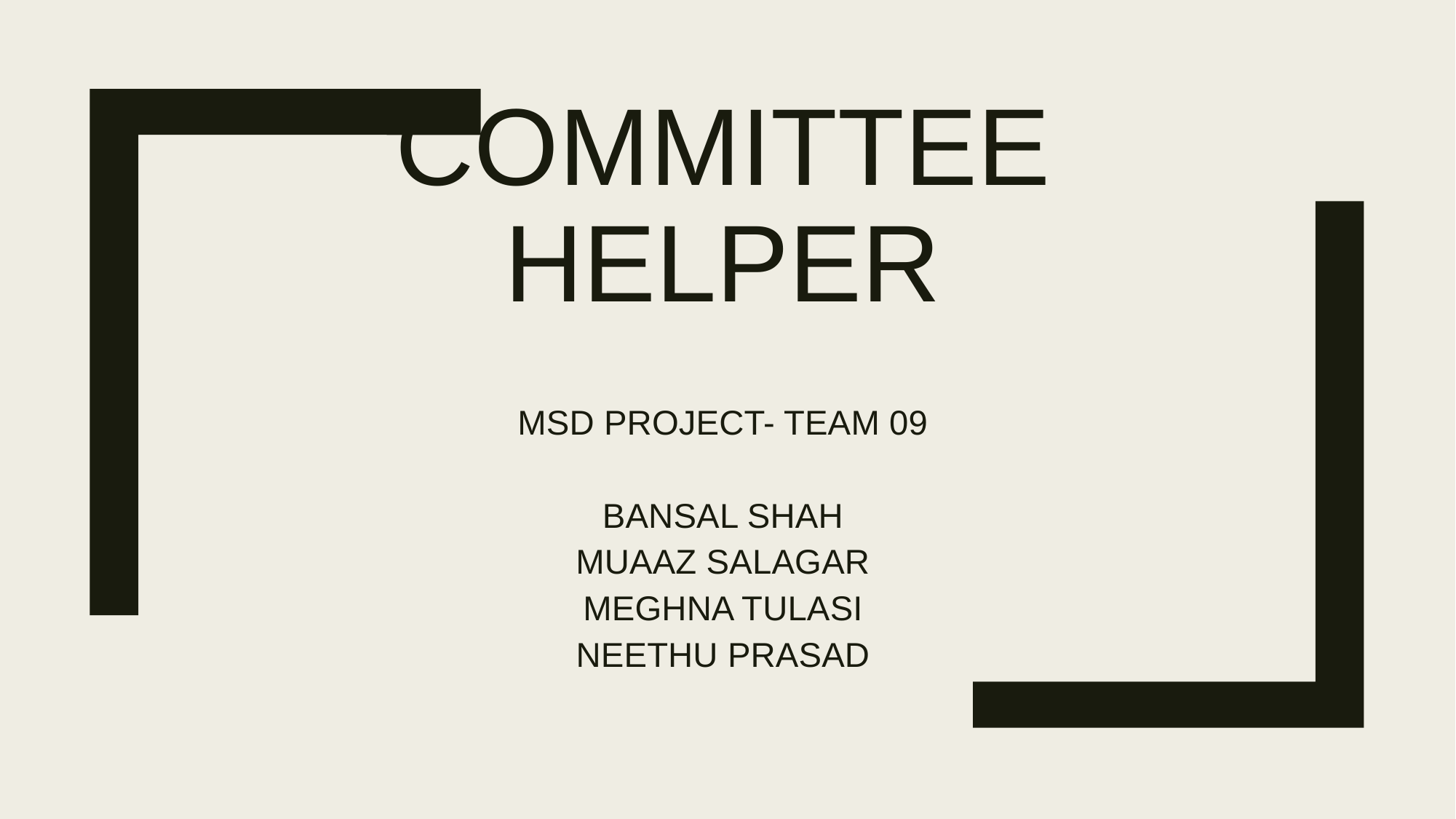

# COMMITTEE HELPER
MSD PROJECT- TEAM 09

BANSAL SHAH
MUAAZ SALAGAR
MEGHNA TULASI
NEETHU PRASAD